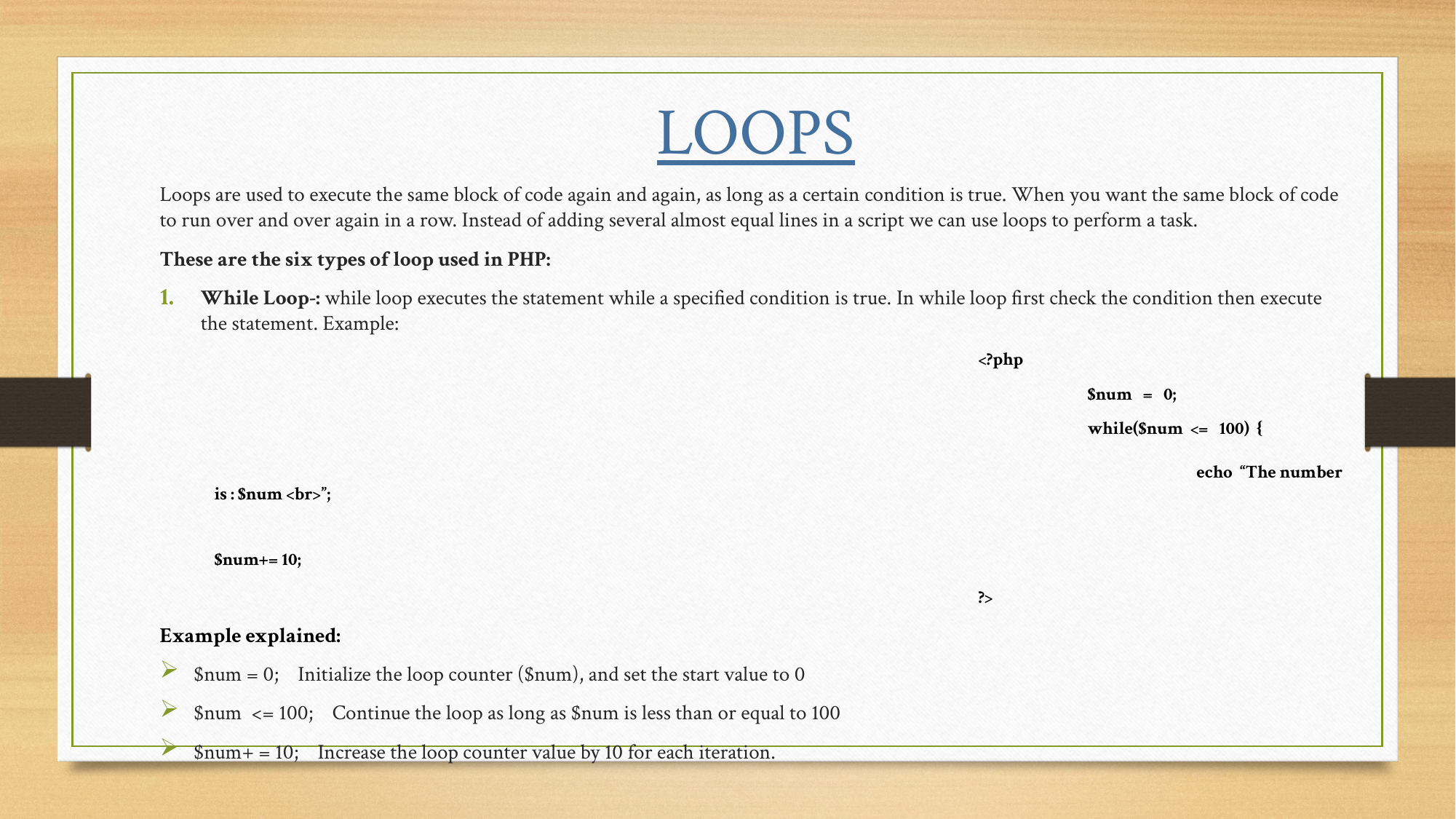

LOOPS
Loops are used to execute the same block of code again and again, as long as a certain condition is true. When you want the same block of code to run over and over again in a row. Instead of adding several almost equal lines in a script we can use loops to perform a task.
These are the six types of loop used in PHP:
While Loop-: while loop executes the statement while a specified condition is true. In while loop first check the condition then execute the statement. Example:
							<?php
								$num   =   0;
								while($num  <=   100)  {
									echo  “The number is : $num <br>”;
										$num+= 10;
							?>
Example explained:
$num = 0;    Initialize the loop counter ($num), and set the start value to 0
$num  <= 100;    Continue the loop as long as $num is less than or equal to 100
$num+ = 10;    Increase the loop counter value by 10 for each iteration.